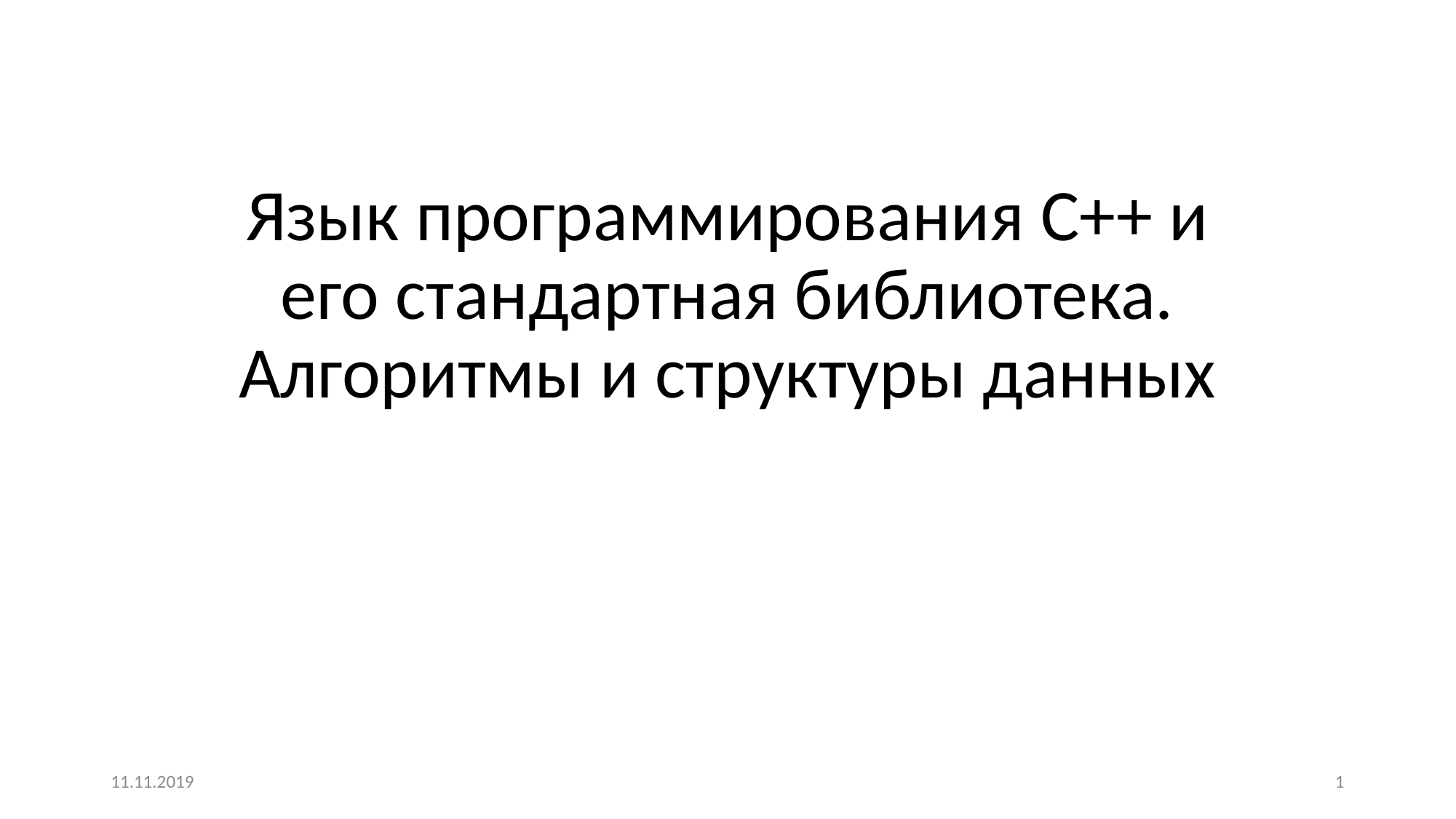

# Язык программирования C++ и его стандартная библиотека. Алгоритмы и структуры данных

11.11.2019
1